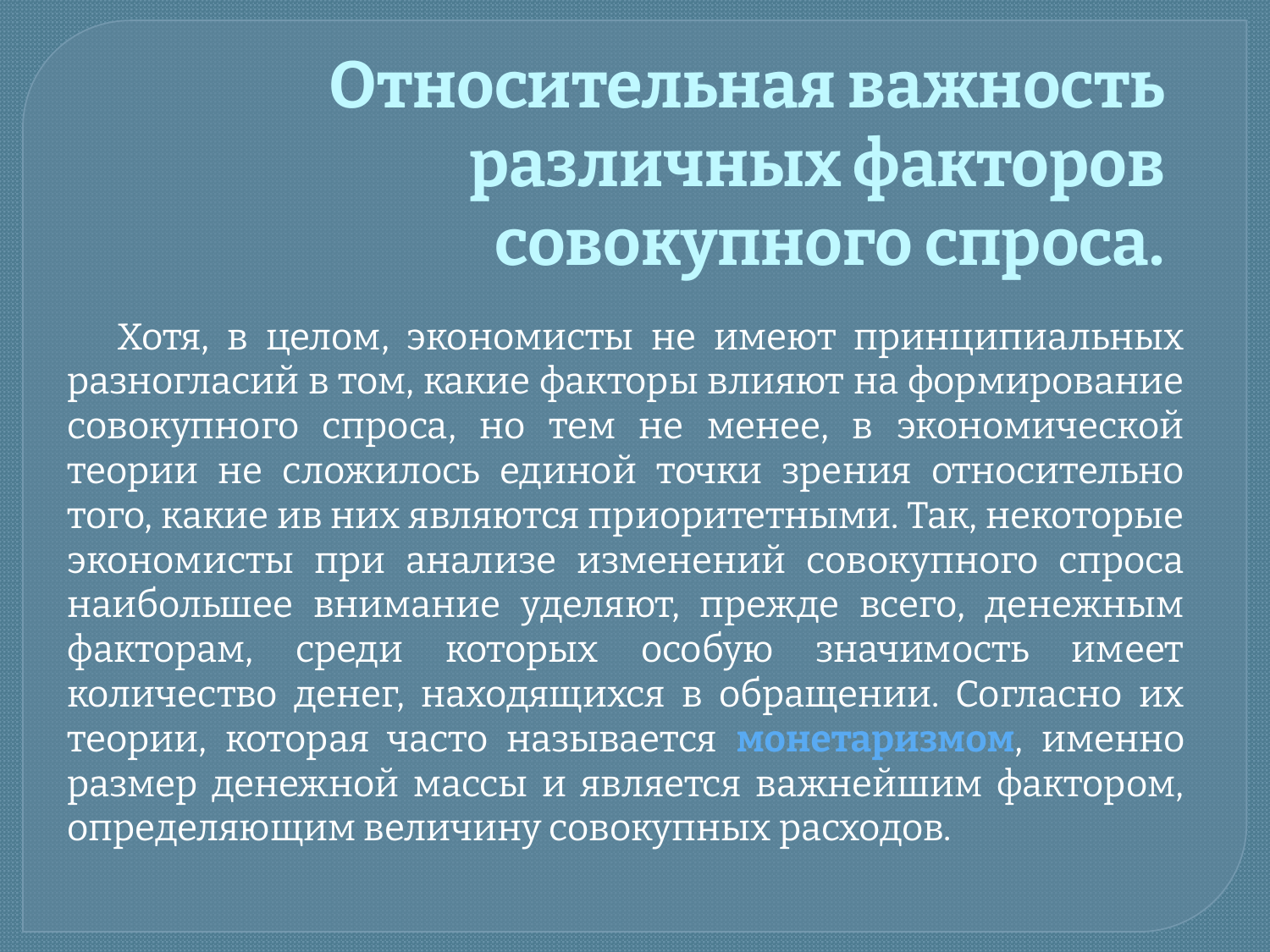

Относительная важность различных факторов совокупного спроса.
Хотя, в целом, экономисты не имеют принципиальных разногласий в том, какие факторы влияют на формирование совокупного спроса, но тем не менее, в экономической теории не сложилось единой точки зрения относительно того, какие ив них являются приоритетными. Так, некоторые экономисты при анализе изменений совокупного спроса наибольшее внимание уделяют, прежде всего, денежным факторам, среди которых особую значимость имеет количество денег, находящихся в обращении. Согласно их теории, которая часто называется монетаризмом, именно размер денежной массы и является важнейшим фактором, определяющим величину совокупных расходов.